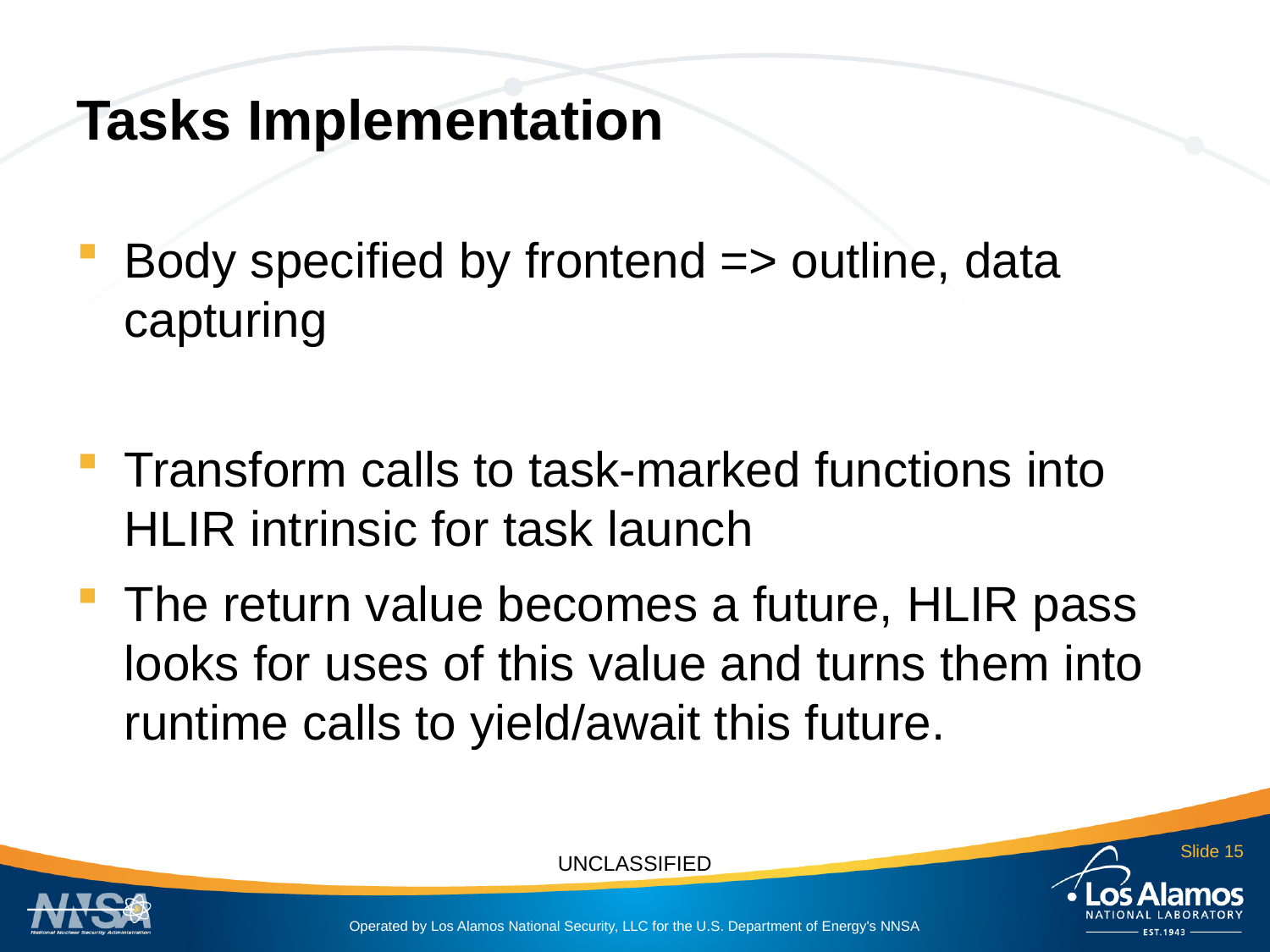

# Tasks Implementation
Body specified by frontend => outline, data capturing

Transform calls to task-marked functions into HLIR intrinsic for task launch
The return value becomes a future, HLIR pass looks for uses of this value and turns them into runtime calls to yield/await this future.
Slide 15